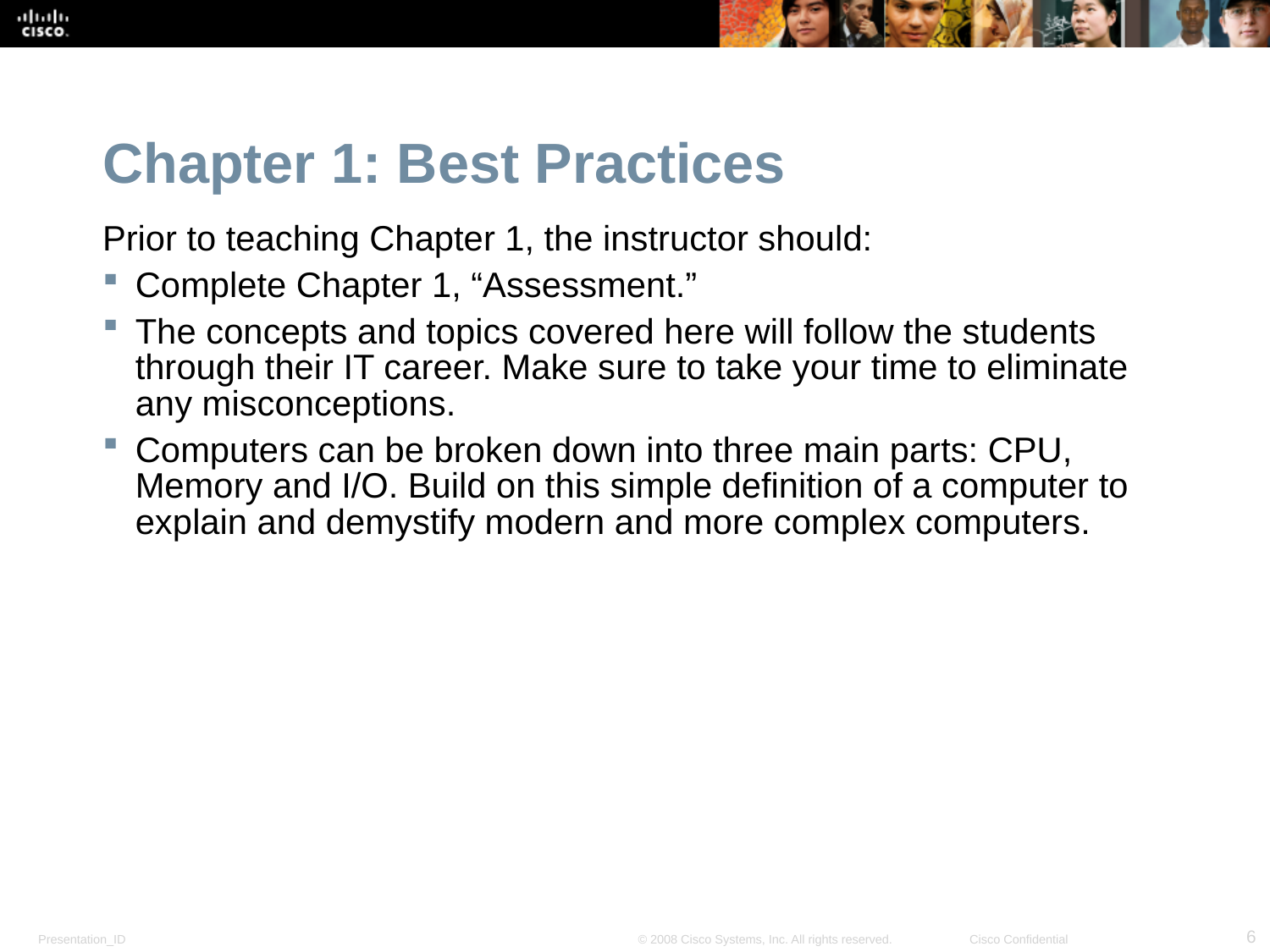

Chapter 1: Best Practices
Prior to teaching Chapter 1, the instructor should:
Complete Chapter 1, “Assessment.”
The concepts and topics covered here will follow the students through their IT career. Make sure to take your time to eliminate any misconceptions.
Computers can be broken down into three main parts: CPU, Memory and I/O. Build on this simple definition of a computer to explain and demystify modern and more complex computers.